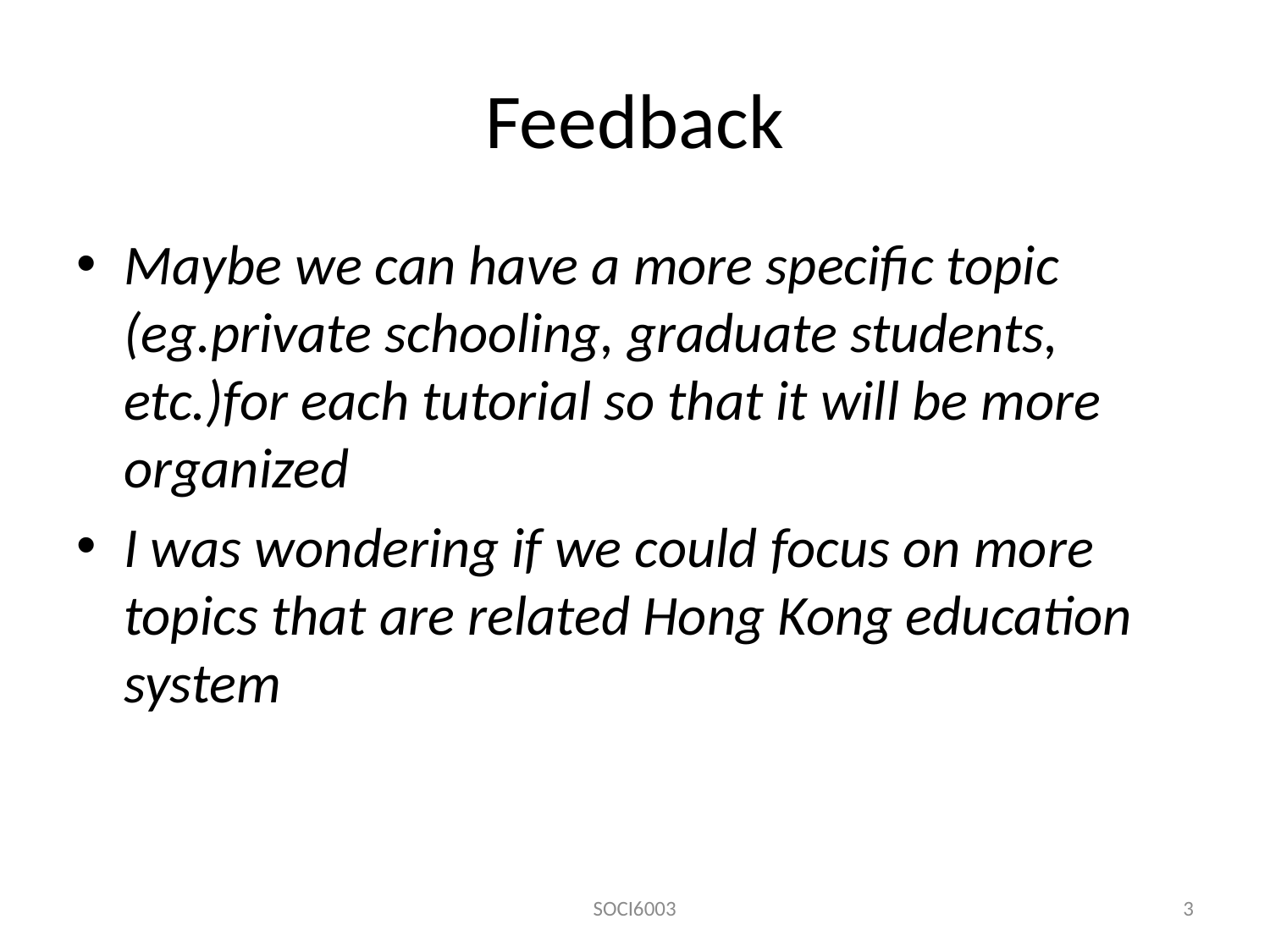

# Feedback
Maybe we can have a more specific topic (eg.private schooling, graduate students, etc.)for each tutorial so that it will be more organized
I was wondering if we could focus on more topics that are related Hong Kong education system
SOCI6003
3